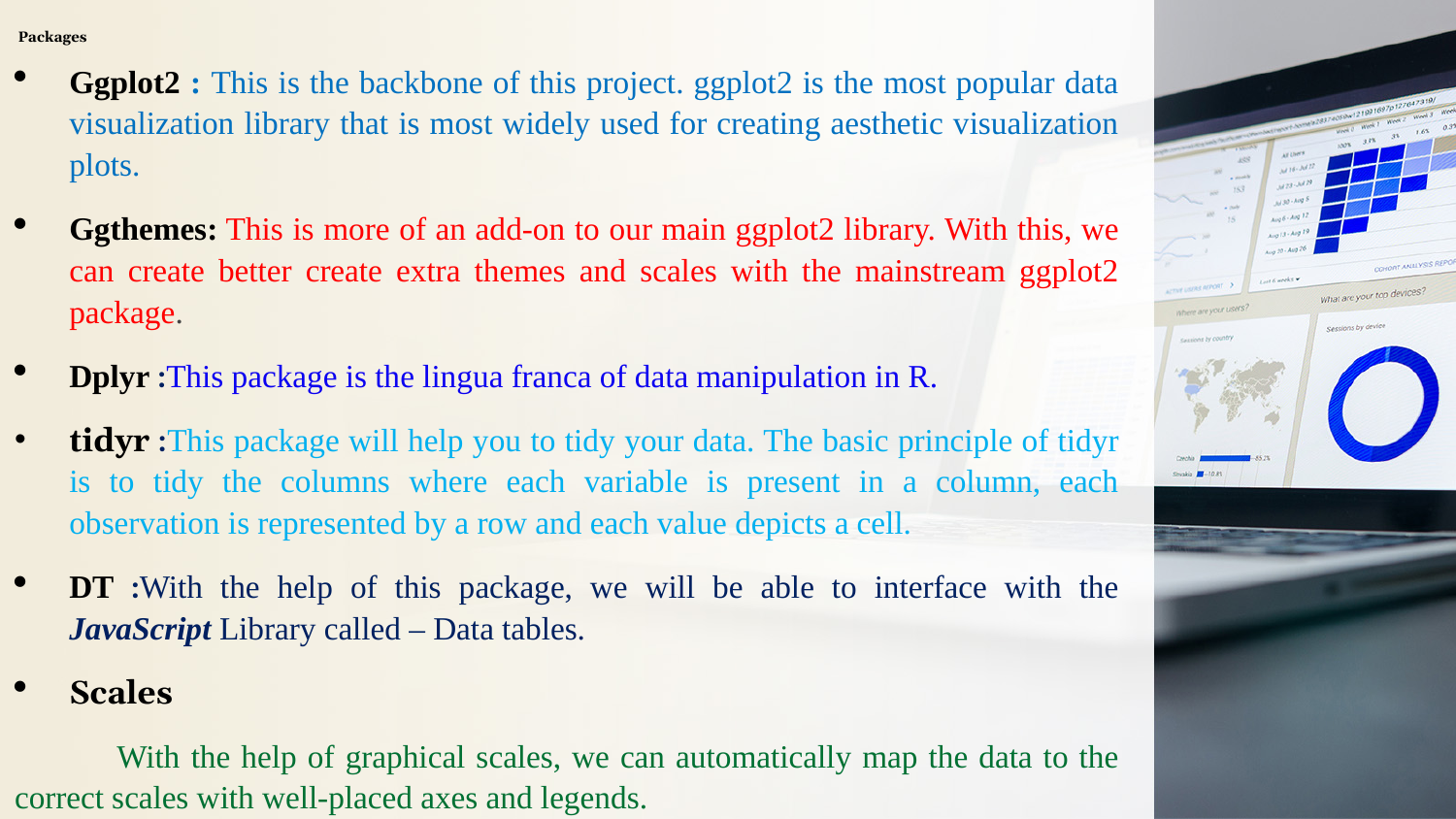

# Packages
Ggplot2 : This is the backbone of this project. ggplot2 is the most popular data visualization library that is most widely used for creating aesthetic visualization plots.
Ggthemes: This is more of an add-on to our main ggplot2 library. With this, we can create better create extra themes and scales with the mainstream ggplot2 package.
Dplyr :This package is the lingua franca of data manipulation in R.
tidyr :This package will help you to tidy your data. The basic principle of tidyr is to tidy the columns where each variable is present in a column, each observation is represented by a row and each value depicts a cell.
DT :With the help of this package, we will be able to interface with the JavaScript Library called – Data tables.
Scales
          With the help of graphical scales, we can automatically map the data to the correct scales with well-placed axes and legends.